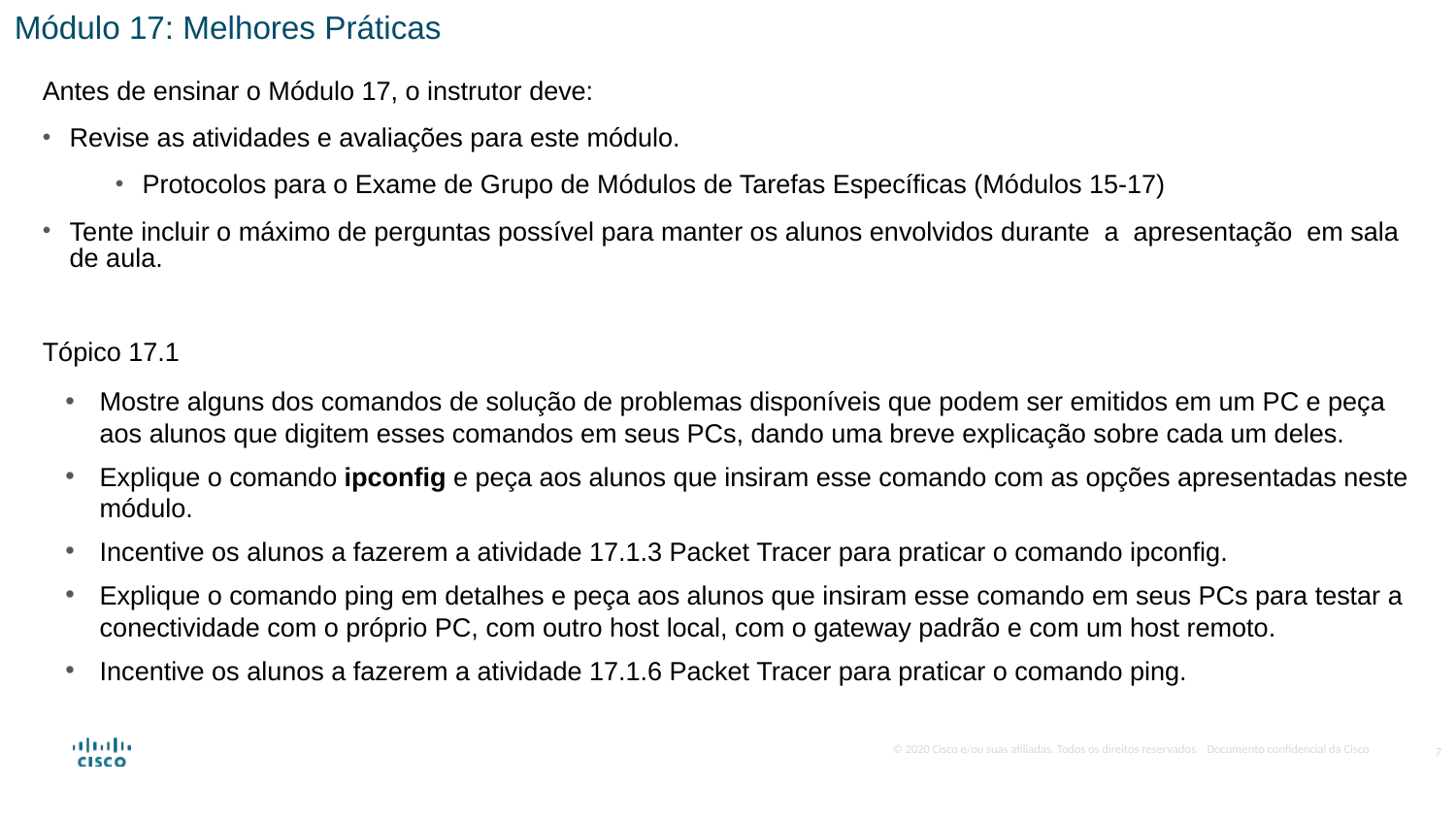

Módulo 17: Melhores Práticas
Antes de ensinar o Módulo 17, o instrutor deve:
Revise as atividades e avaliações para este módulo.
Protocolos para o Exame de Grupo de Módulos de Tarefas Específicas (Módulos 15-17)
Tente incluir o máximo de perguntas possível para manter os alunos envolvidos durante  a  apresentação  em sala de aula.

Tópico 17.1
Mostre alguns dos comandos de solução de problemas disponíveis que podem ser emitidos em um PC e peça aos alunos que digitem esses comandos em seus PCs, dando uma breve explicação sobre cada um deles.
Explique o comando ipconfig e peça aos alunos que insiram esse comando com as opções apresentadas neste módulo.
Incentive os alunos a fazerem a atividade 17.1.3 Packet Tracer para praticar o comando ipconfig.
Explique o comando ping em detalhes e peça aos alunos que insiram esse comando em seus PCs para testar a conectividade com o próprio PC, com outro host local, com o gateway padrão e com um host remoto.
Incentive os alunos a fazerem a atividade 17.1.6 Packet Tracer para praticar o comando ping.
7